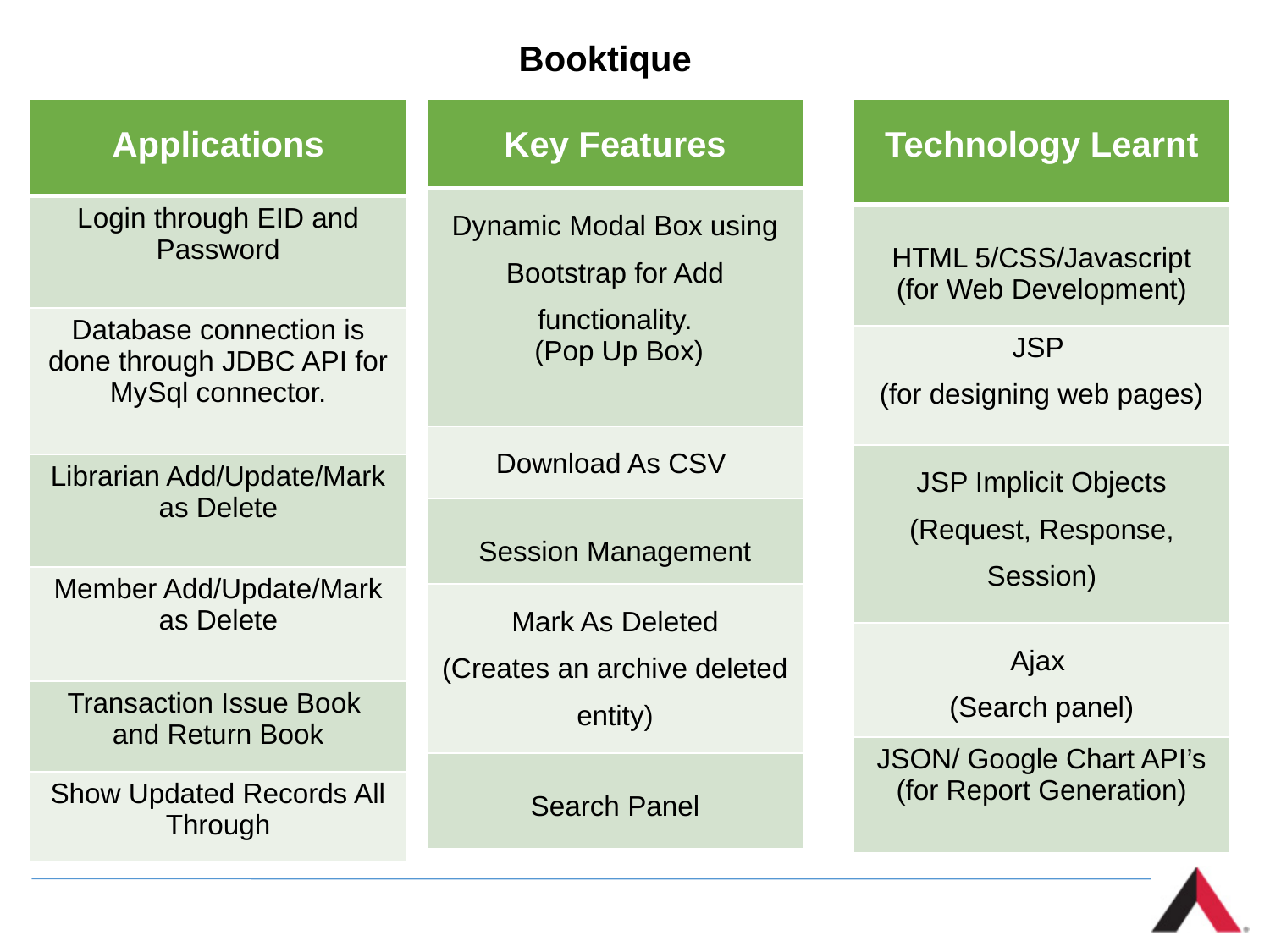

Booktique
| Key Features |
| --- |
| Dynamic Modal Box using Bootstrap for Add functionality. (Pop Up Box) |
| Download As CSV |
| Session Management |
| Mark As Deleted (Creates an archive deleted entity) |
| Search Panel |
| Applications |
| --- |
| Login through EID and Password |
| Database connection is done through JDBC API for MySql connector. |
| Librarian Add/Update/Mark as Delete |
| Member Add/Update/Mark as Delete |
| Transaction Issue Book and Return Book |
| Show Updated Records All Through |
| Technology Learnt |
| --- |
| HTML 5/CSS/Javascript (for Web Development) |
| JSP (for designing web pages) |
| JSP Implicit Objects (Request, Response, Session) |
| Ajax (Search panel) |
| JSON/ Google Chart API’s (for Report Generation) |